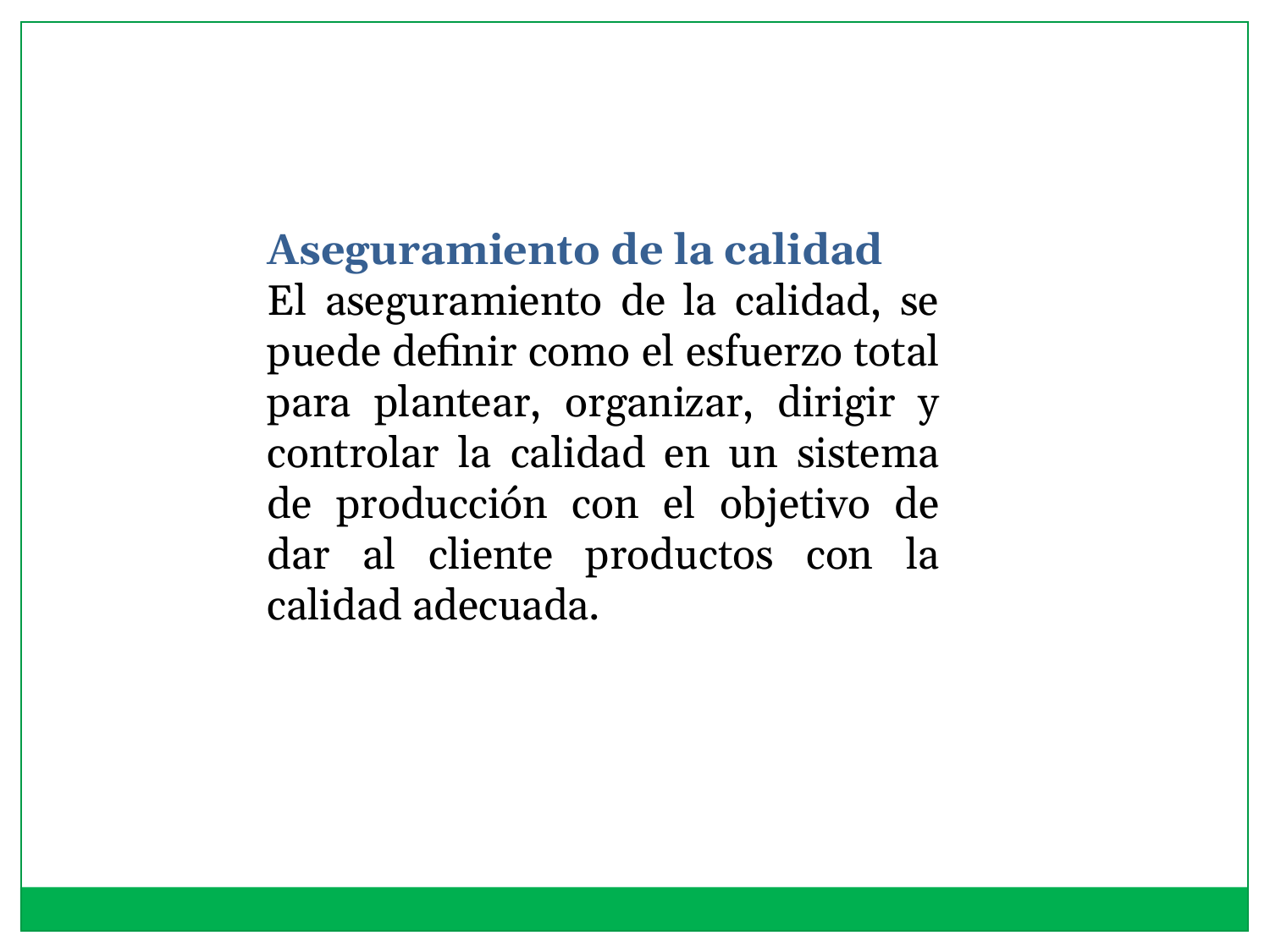

Aseguramiento de la calidad
El aseguramiento de la calidad, se puede definir como el esfuerzo total para plantear, organizar, dirigir y controlar la calidad en un sistema de producción con el objetivo de dar al cliente productos con la calidad adecuada.